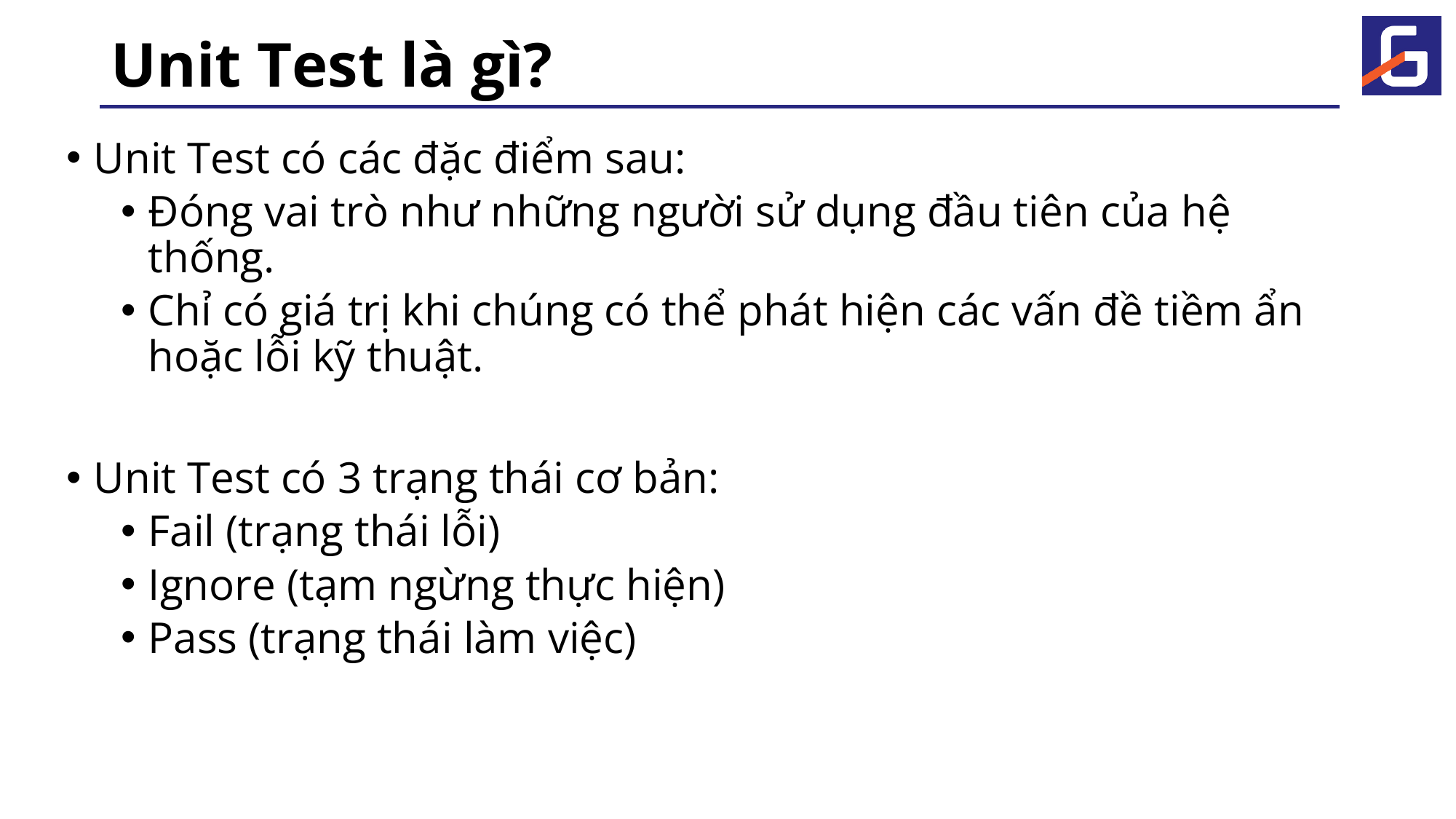

# Unit Test là gì?
Unit Test có các đặc điểm sau:
Đóng vai trò như những người sử dụng đầu tiên của hệ thống.
Chỉ có giá trị khi chúng có thể phát hiện các vấn đề tiềm ẩn hoặc lỗi kỹ thuật.

Unit Test có 3 trạng thái cơ bản:
Fail (trạng thái lỗi)
Ignore (tạm ngừng thực hiện)
Pass (trạng thái làm việc)